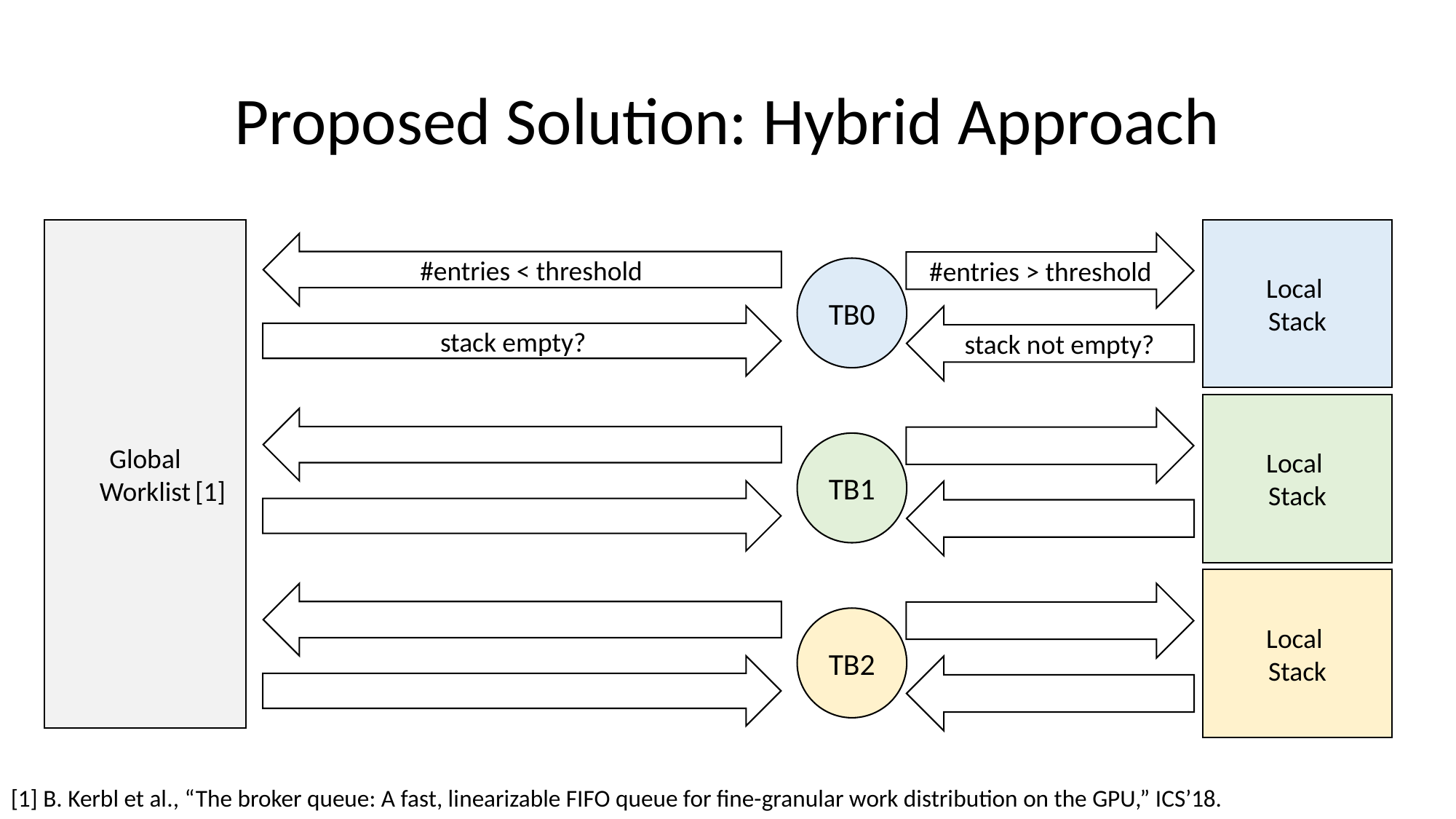

# Proposed Solution: Hybrid Approach
Global
Worklist
Local
Stack
#entries > threshold
#entries < threshold
TB0
stack empty?
stack not empty?
Local
Stack

TB1
[1]

Local
Stack

TB2

[1] B. Kerbl et al., “The broker queue: A fast, linearizable FIFO queue for fine-granular work distribution on the GPU,” ICS’18.